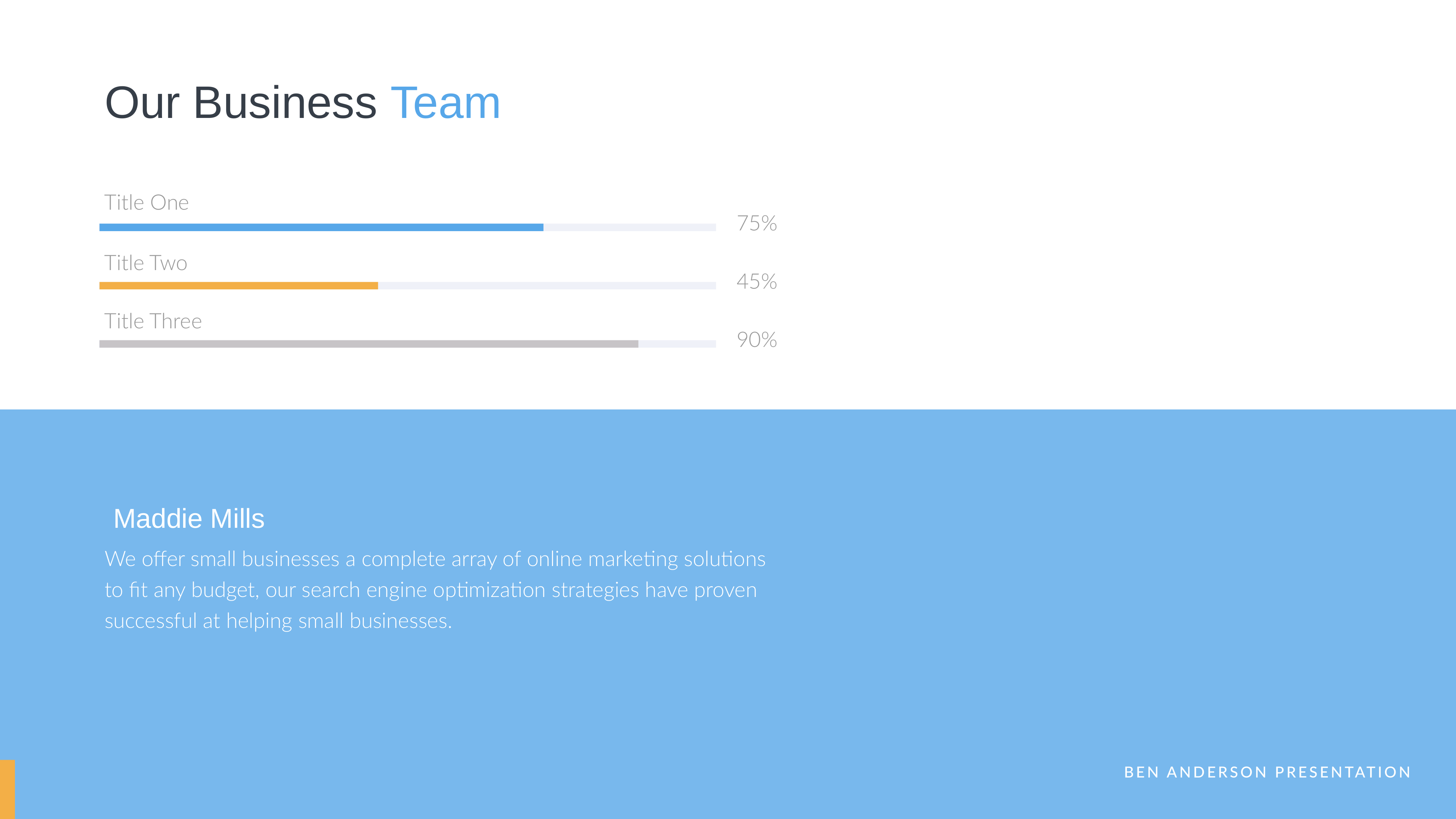

Our Business Team
Title One

75%

Title Two
45%
Title Three
90%

Maddie Mills
We offer small businesses a complete array of online marketing solutions to fit any budget, our search engine optimization strategies have proven successful at helping small businesses.

BEN ANDERSON PRESENTATION